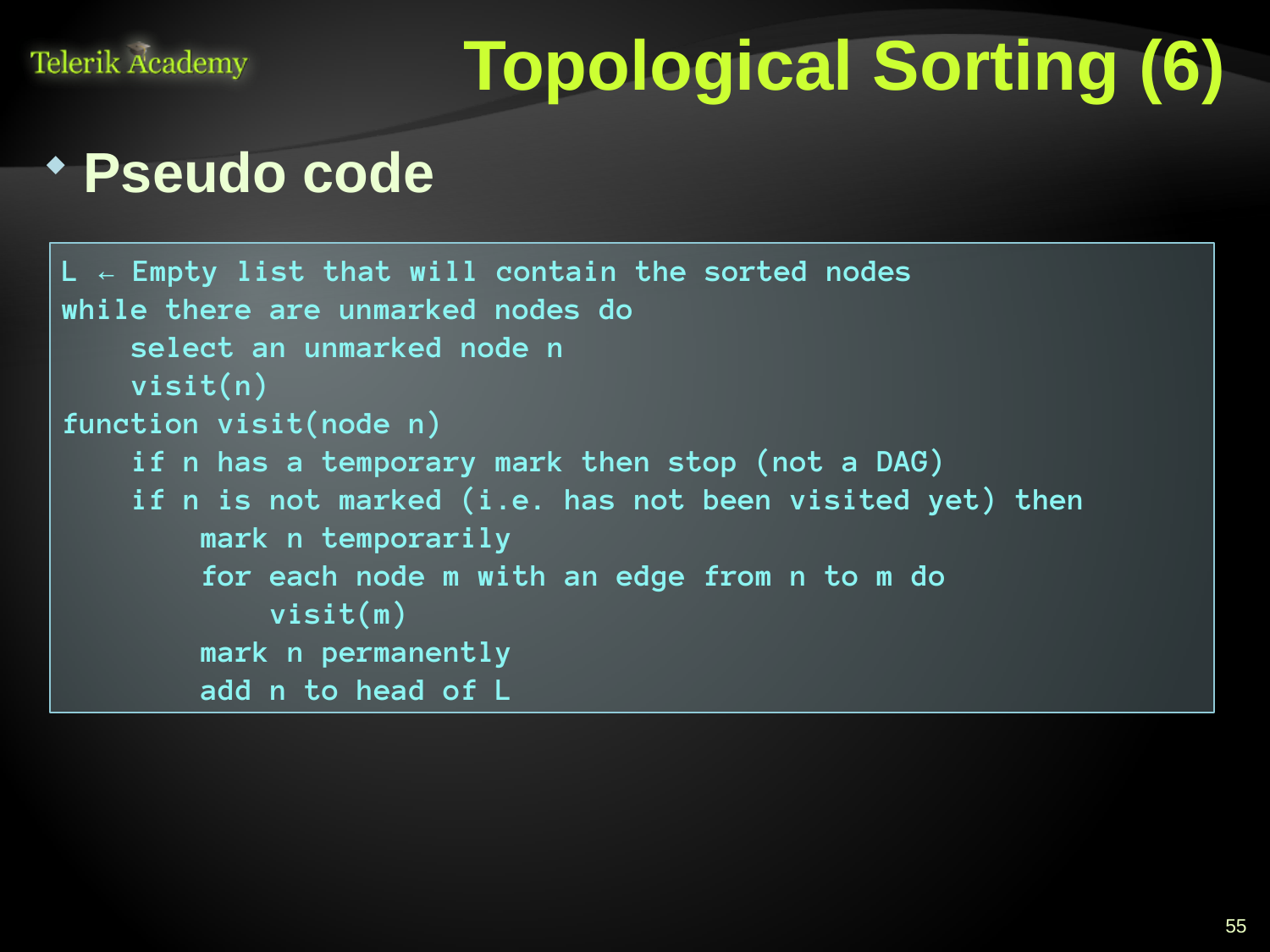

# Topological Sorting (6)
Pseudo code

L ← Empty list that will contain the sorted nodes
while there are unmarked nodes do
    select an unmarked node n
    visit(n)
function visit(node n)
    if n has a temporary mark then stop (not a DAG)
    if n is not marked (i.e. has not been visited yet) then
        mark n temporarily
        for each node m with an edge from n to m do
            visit(m)
        mark n permanently
        add n to head of L
55